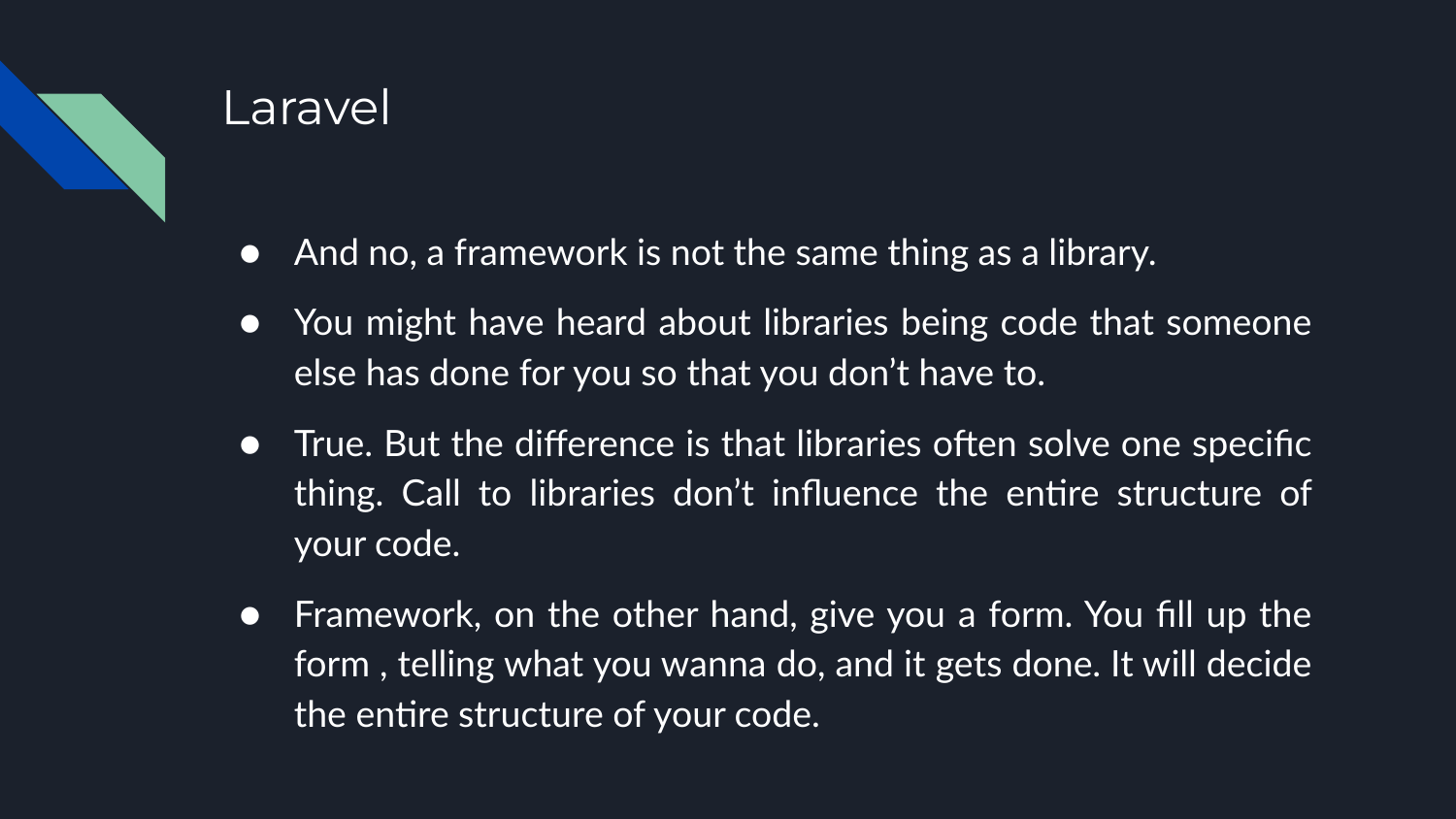

# Laravel
And no, a framework is not the same thing as a library.
You might have heard about libraries being code that someone else has done for you so that you don’t have to.
True. But the difference is that libraries often solve one specific thing. Call to libraries don’t influence the entire structure of your code.
Framework, on the other hand, give you a form. You fill up the form , telling what you wanna do, and it gets done. It will decide the entire structure of your code.